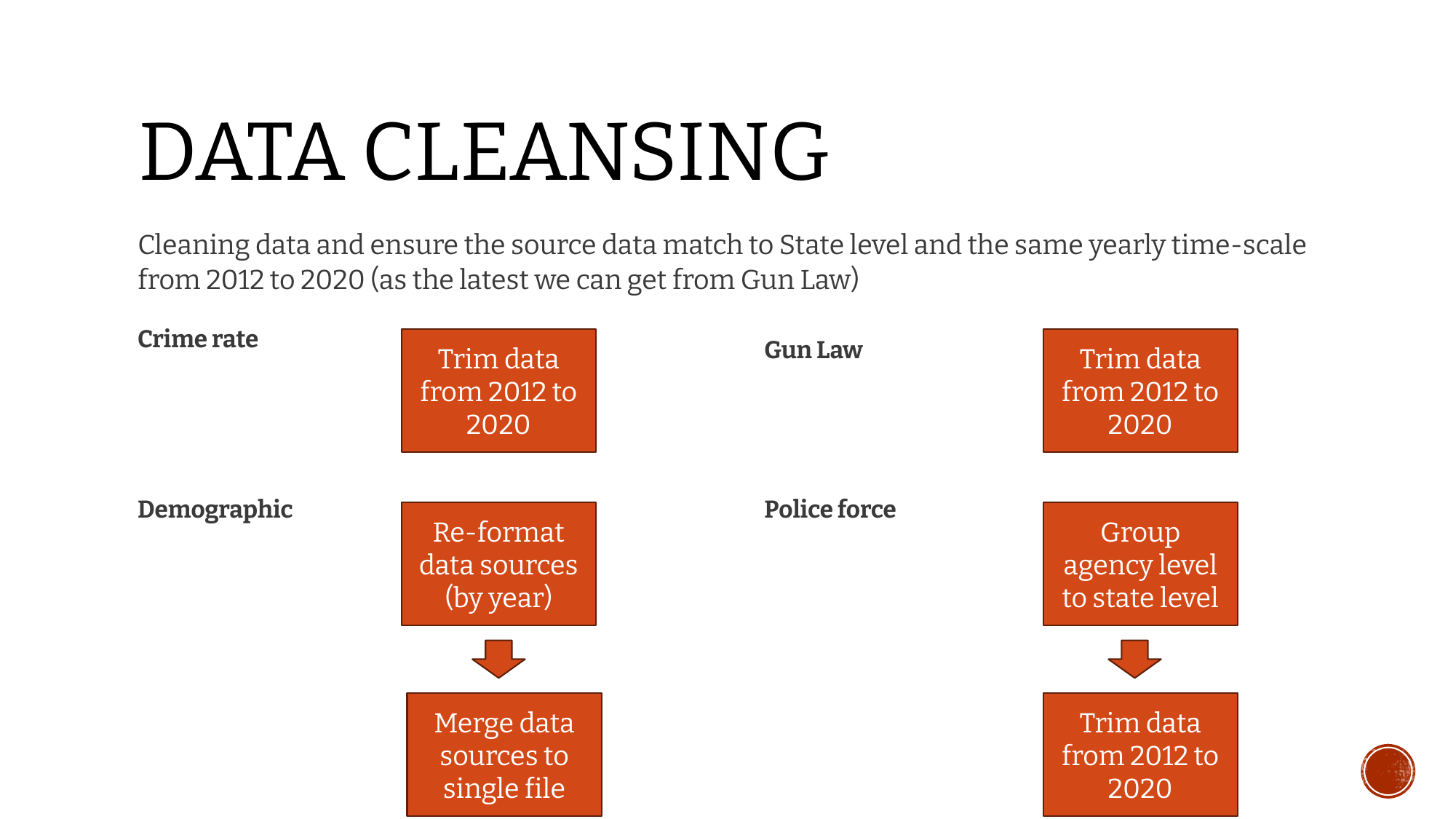

# Data Cleansing
Cleaning data and ensure the source data match to State level and the same yearly time-scale from 2012 to 2020 (as the latest we can get from Gun Law)
Crime rate
Trim data from 2012 to 2020
Gun Law
Trim data from 2012 to 2020
Demographic
Police force
Re-format data sources (by year)
Group agency level to state level

Merge data sources to single file
Trim data from 2012 to 2020